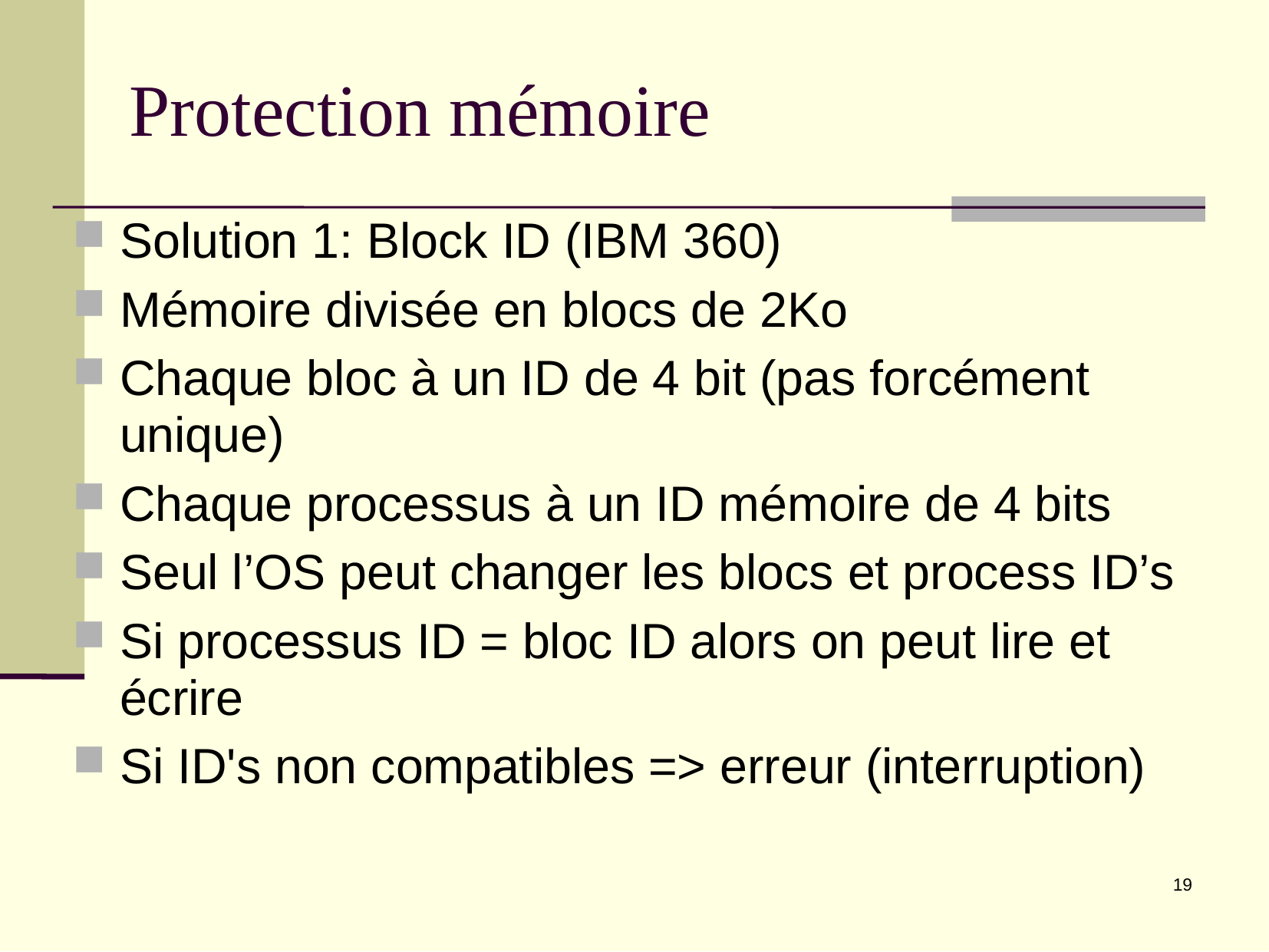

Protection mémoire
Solution 1: Block ID (IBM 360)
Mémoire divisée en blocs de 2Ko
Chaque bloc à un ID de 4 bit (pas forcément unique)
Chaque processus à un ID mémoire de 4 bits
Seul l’OS peut changer les blocs et process ID’s
Si processus ID = bloc ID alors on peut lire et écrire
Si ID's non compatibles => erreur (interruption)
19